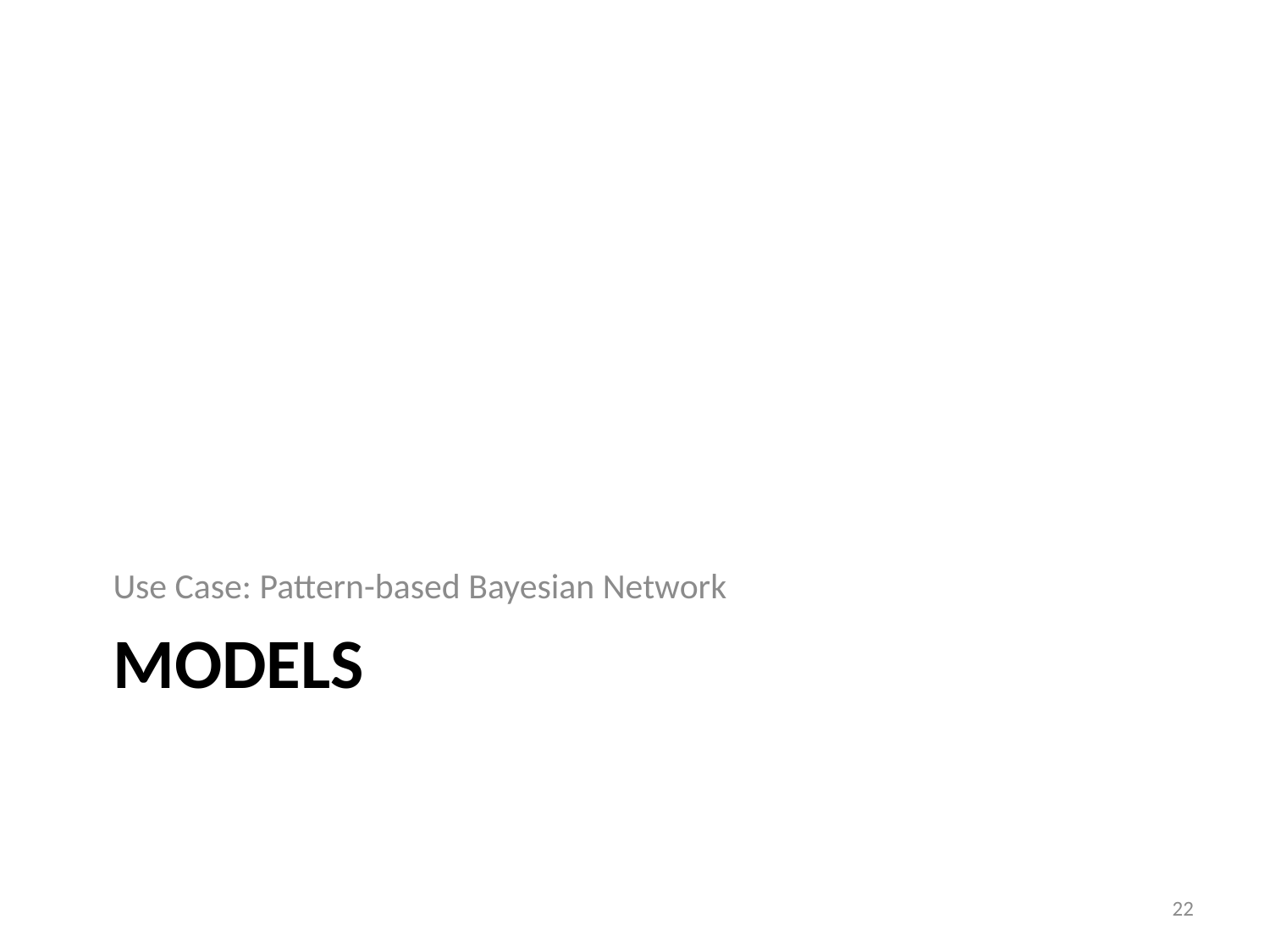

Use Case: Pattern-based Bayesian Network
# Models
22